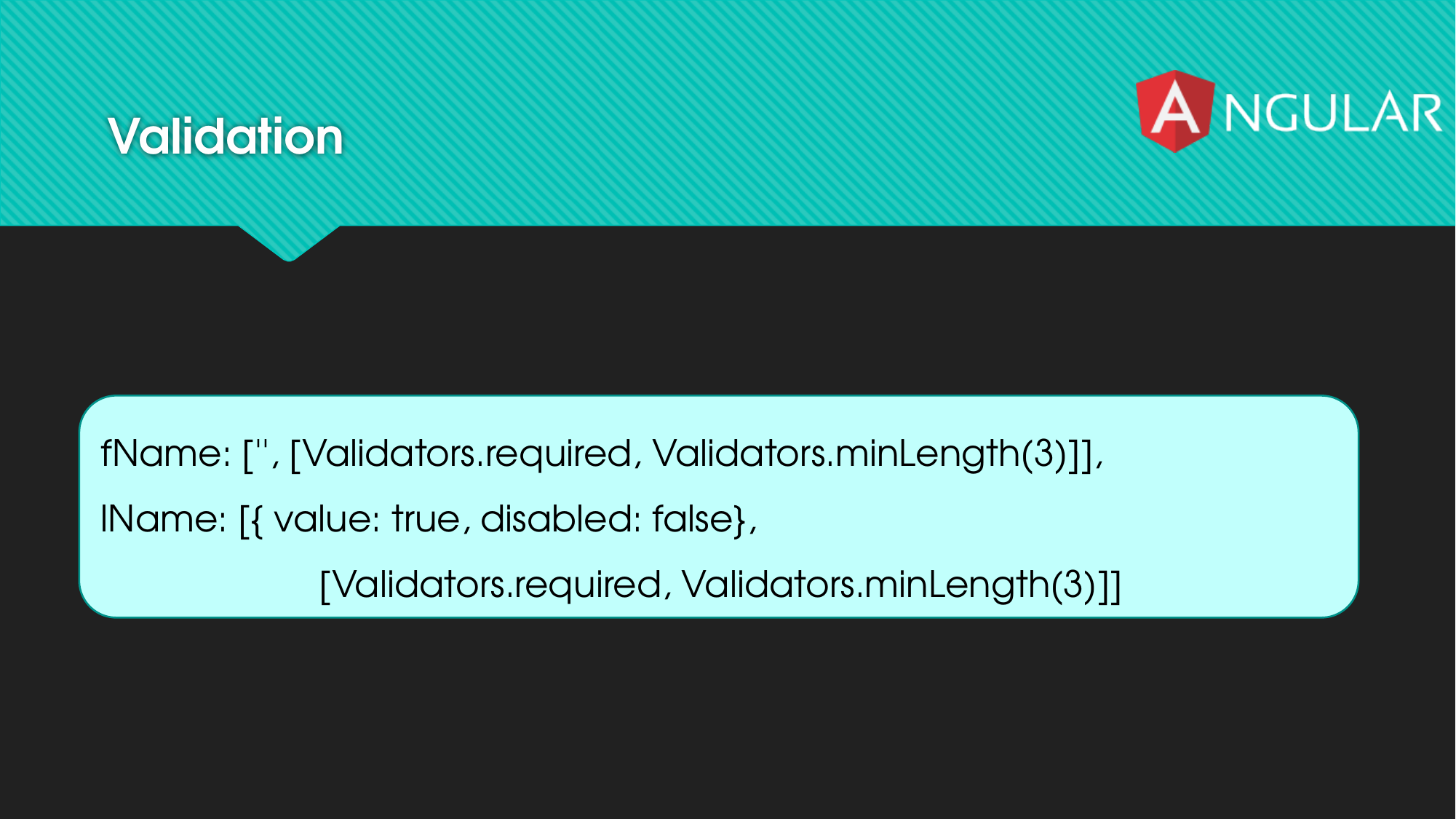

# Validation
fName: ['', [Validators.required, Validators.minLength(3)]],
lName: [{ value: true, disabled: false},
		[Validators.required, Validators.minLength(3)]]